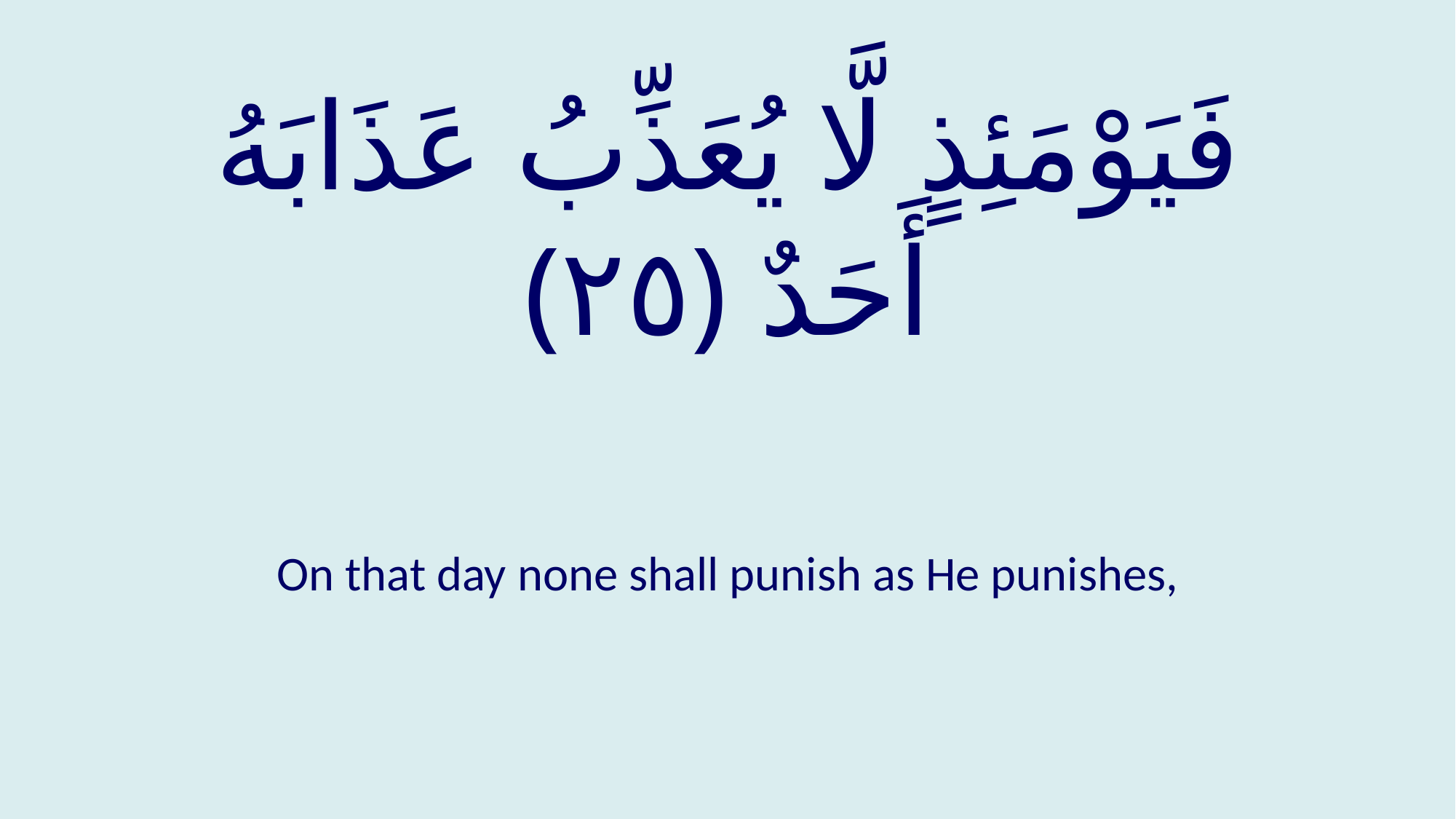

# فَيَوْمَئِذٍ لَّا يُعَذِّبُ عَذَابَهُ أَحَدٌ ‎﴿٢٥﴾
On that day none shall punish as He punishes,